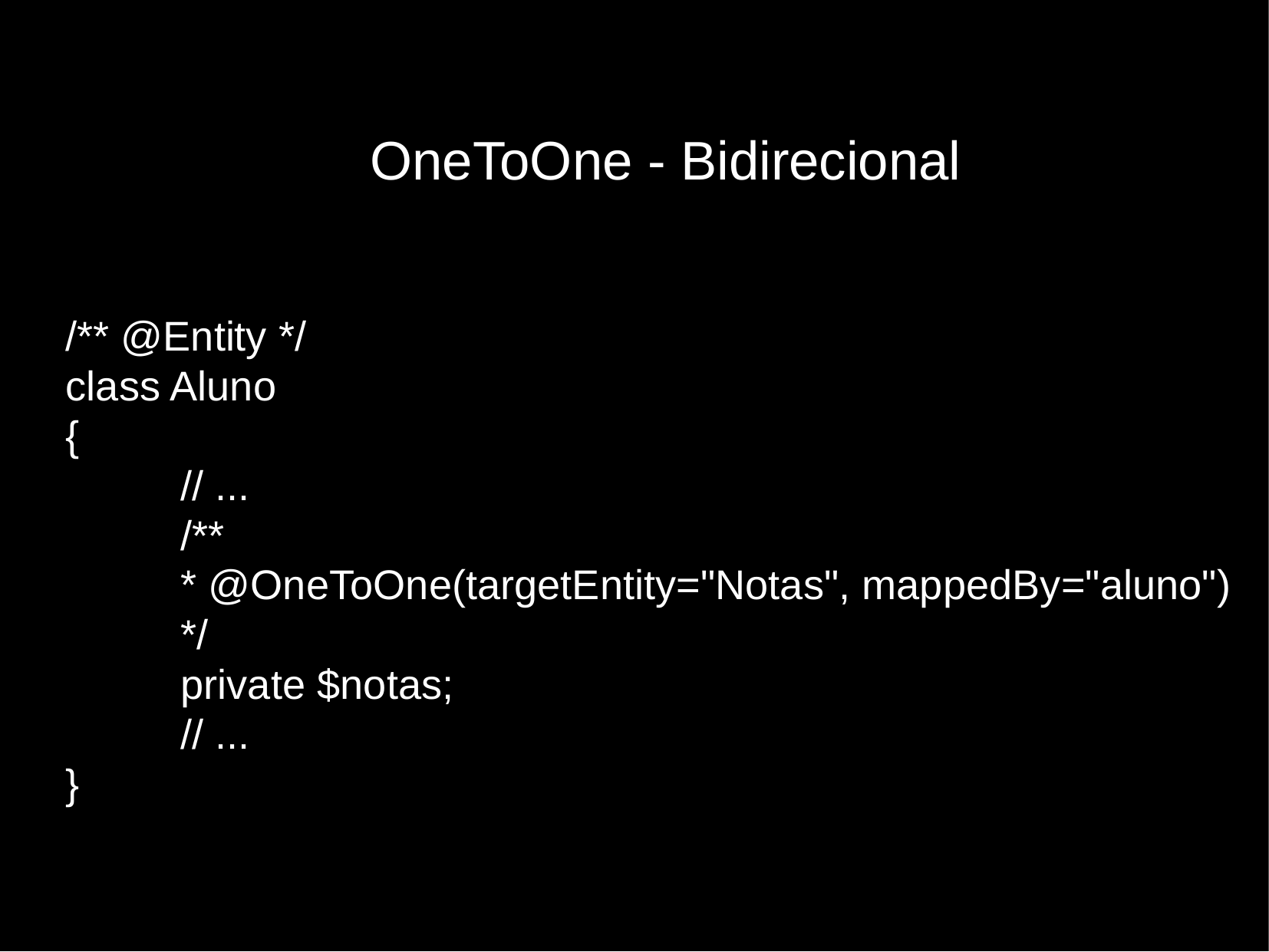

OneToOne - Bidirecional
/** @Entity */
class Aluno
{
	// ...
	/**
	* @OneToOne(targetEntity="Notas", mappedBy="aluno")
	*/
	private $notas;
	// ...
}